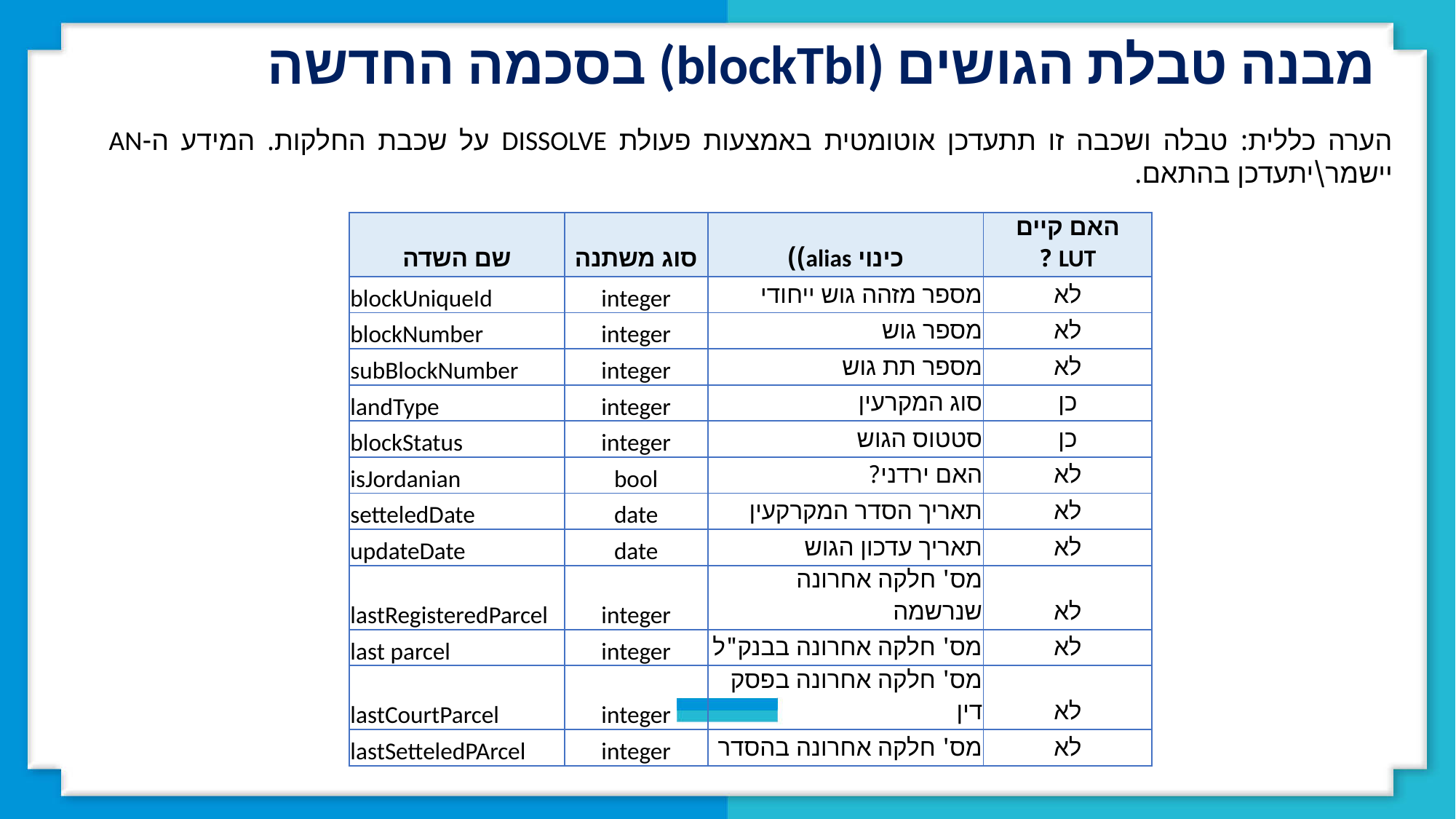

מבנה טבלת הגושים (blockTbl) בסכמה החדשה
הערה כללית: טבלה ושכבה זו תתעדכן אוטומטית באמצעות פעולת DISSOLVE על שכבת החלקות. המידע ה-AN יישמר\יתעדכן בהתאם.
| שם השדה | סוג משתנה | כינוי alias)) | האם קיים LUT ? |
| --- | --- | --- | --- |
| blockUniqueId | integer | מספר מזהה גוש ייחודי | לא |
| blockNumber | integer | מספר גוש | לא |
| subBlockNumber | integer | מספר תת גוש | לא |
| landType | integer | סוג המקרעין | כן |
| blockStatus | integer | סטטוס הגוש | כן |
| isJordanian | bool | האם ירדני? | לא |
| setteledDate | date | תאריך הסדר המקרקעין | לא |
| updateDate | date | תאריך עדכון הגוש | לא |
| lastRegisteredParcel | integer | מס' חלקה אחרונה שנרשמה | לא |
| last parcel | integer | מס' חלקה אחרונה בבנק"ל | לא |
| lastCourtParcel | integer | מס' חלקה אחרונה בפסק דין | לא |
| lastSetteledPArcel | integer | מס' חלקה אחרונה בהסדר | לא |